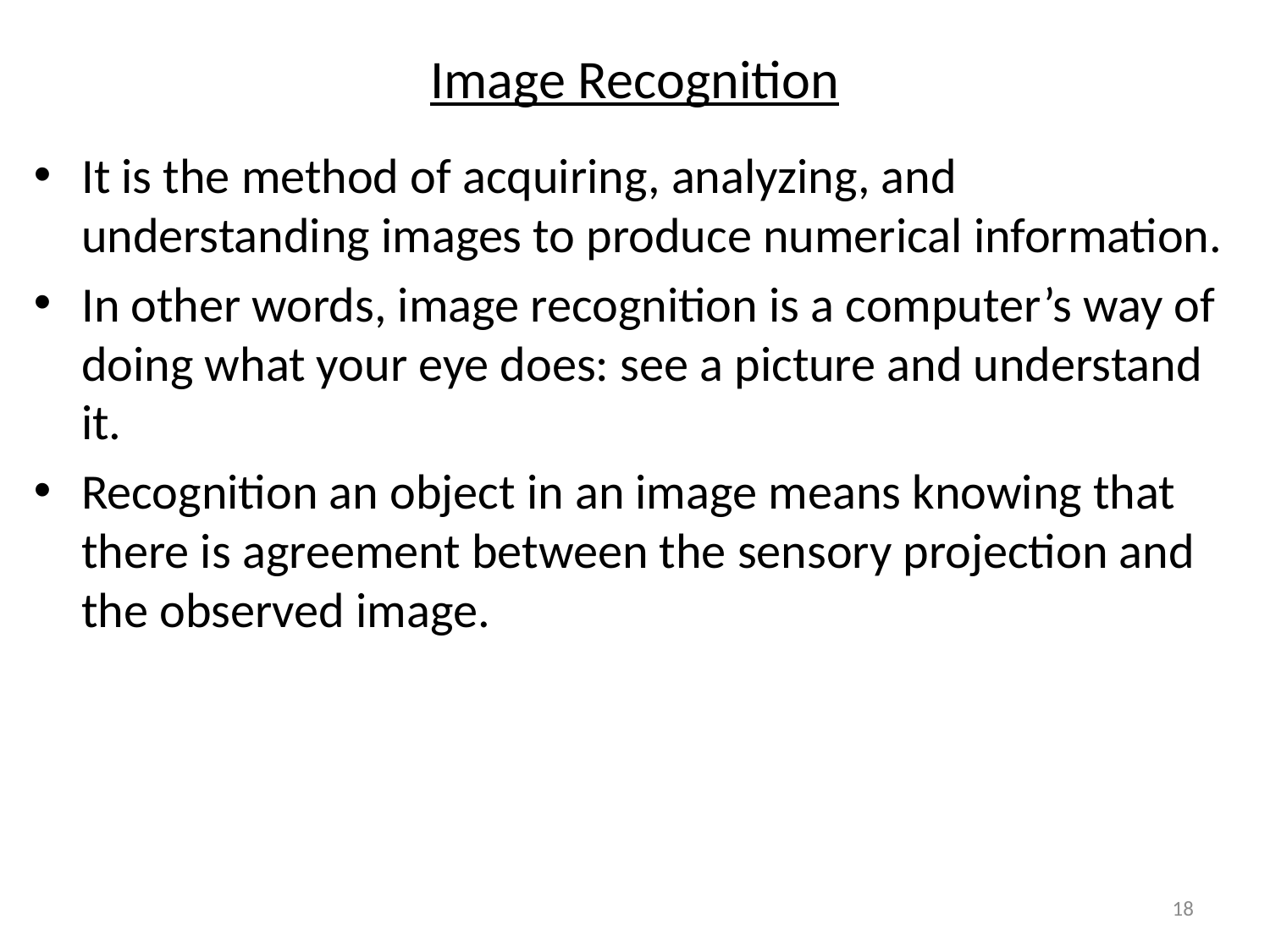

# Image Recognition
It is the method of acquiring, analyzing, and understanding images to produce numerical information.
In other words, image recognition is a computer’s way of doing what your eye does: see a picture and understand it.
Recognition an object in an image means knowing that there is agreement between the sensory projection and the observed image.

18